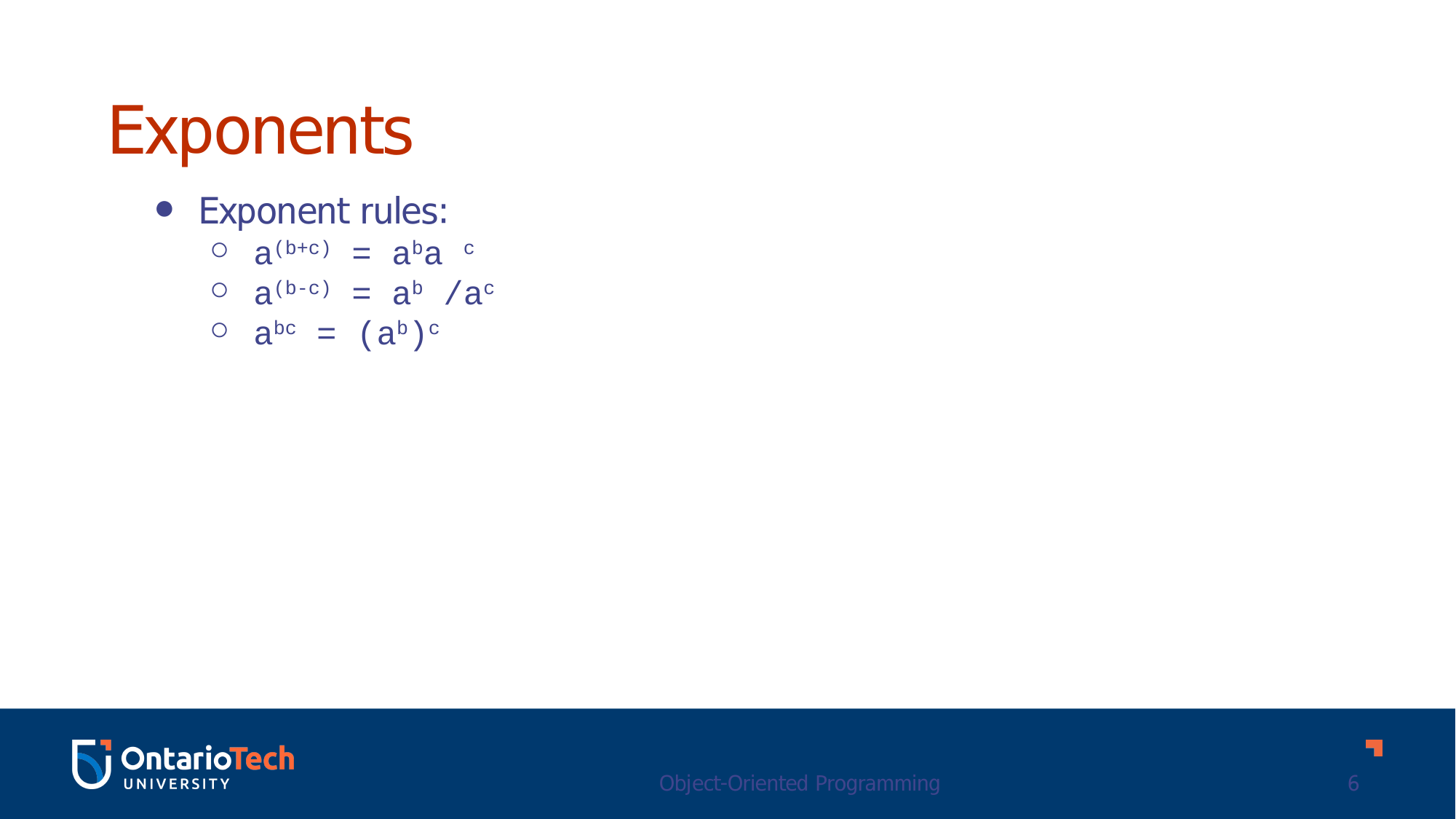

Exponents
Exponent rules:
a(b+c) = aba c
a(b-c) = ab /ac
abc = (ab)c

Object-Oriented Programming
6